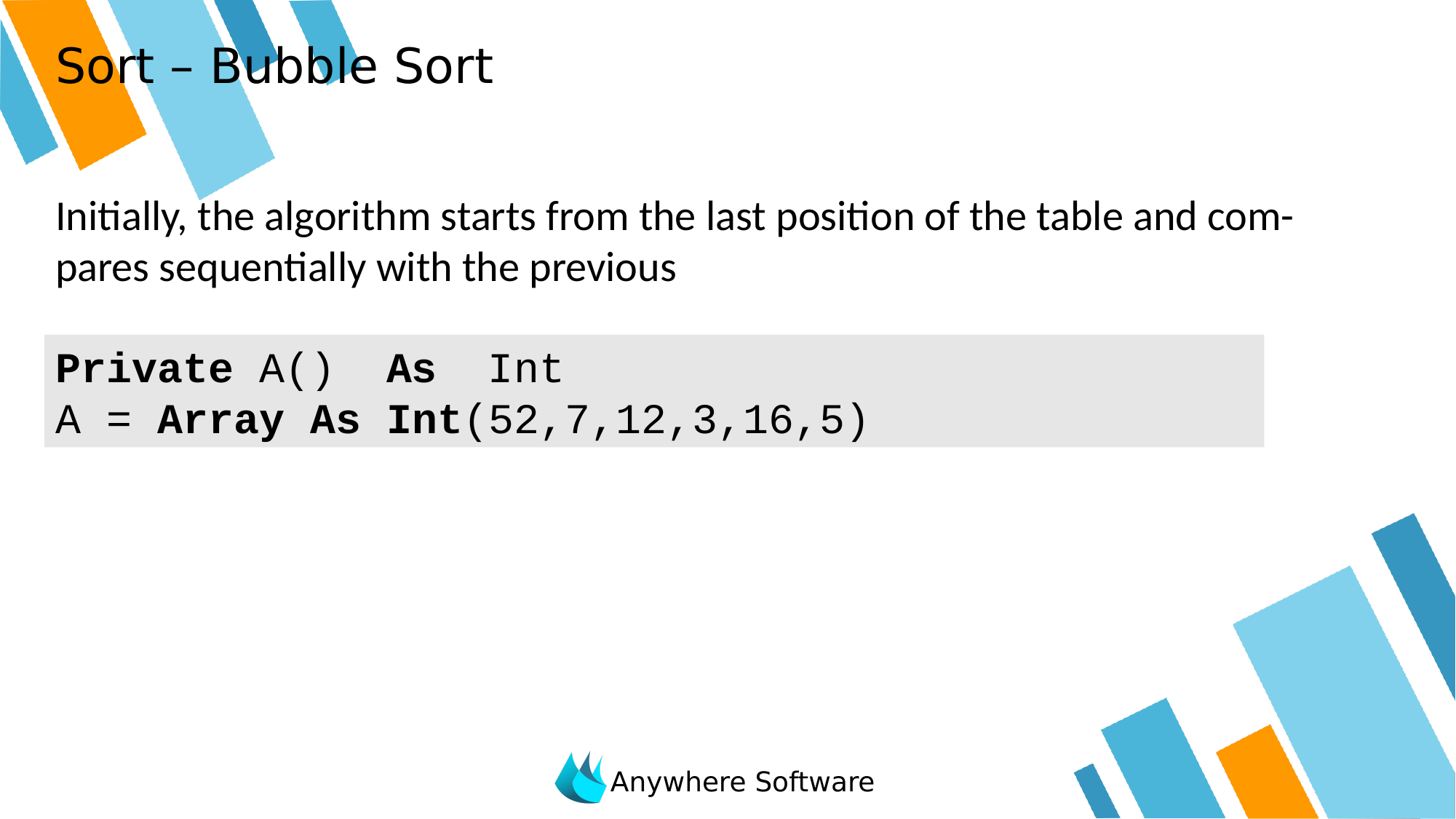

# Sort – Bubble Sort
Initially, the algorithm starts from the last position of the table and com-pares sequentially with the previous
Private A()  As  Int
A = Array As Int(52,7,12,3,16,5)